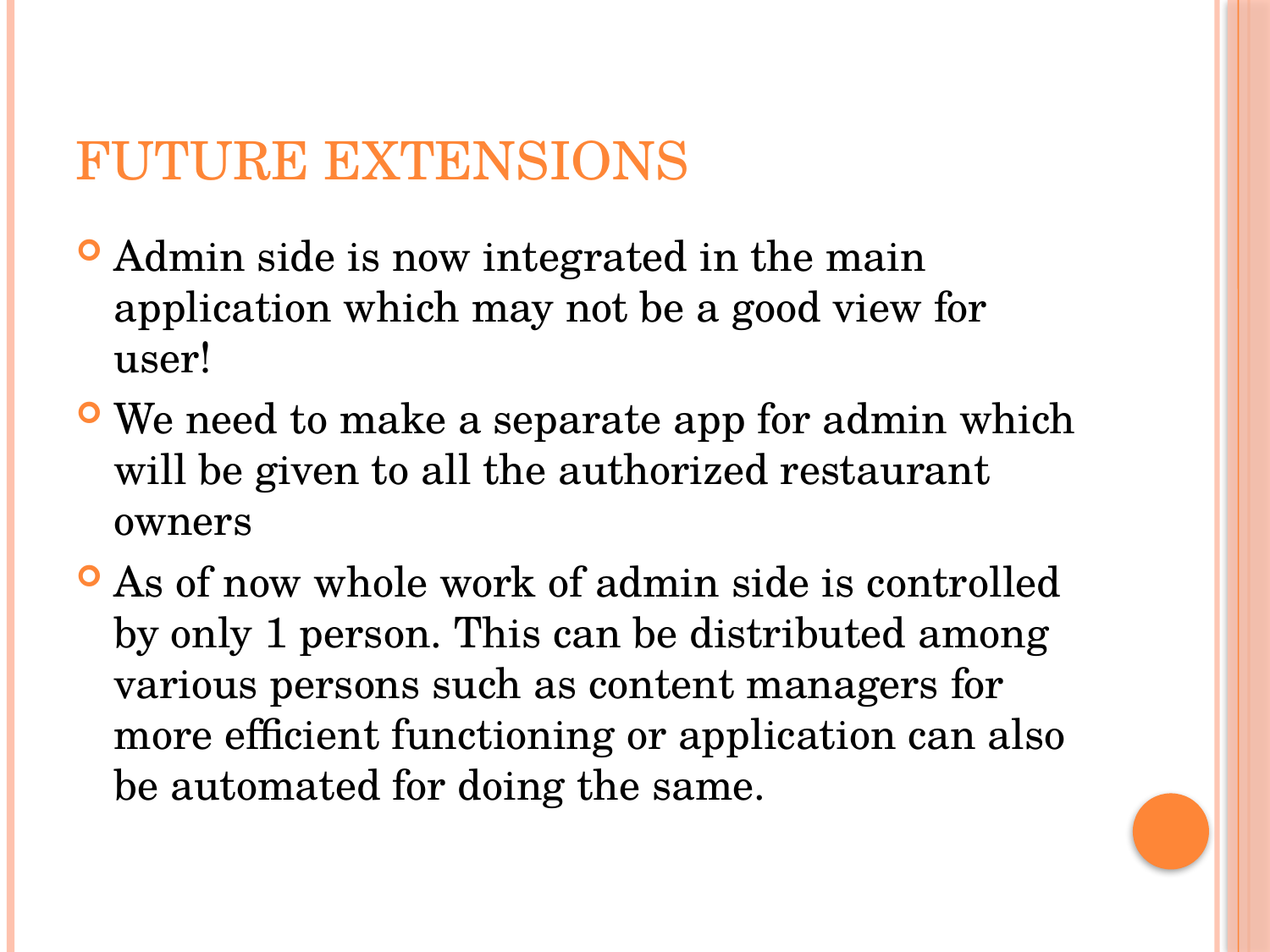

# Future extensions
Admin side is now integrated in the main application which may not be a good view for user!
We need to make a separate app for admin which will be given to all the authorized restaurant owners
As of now whole work of admin side is controlled by only 1 person. This can be distributed among various persons such as content managers for more efficient functioning or application can also be automated for doing the same.